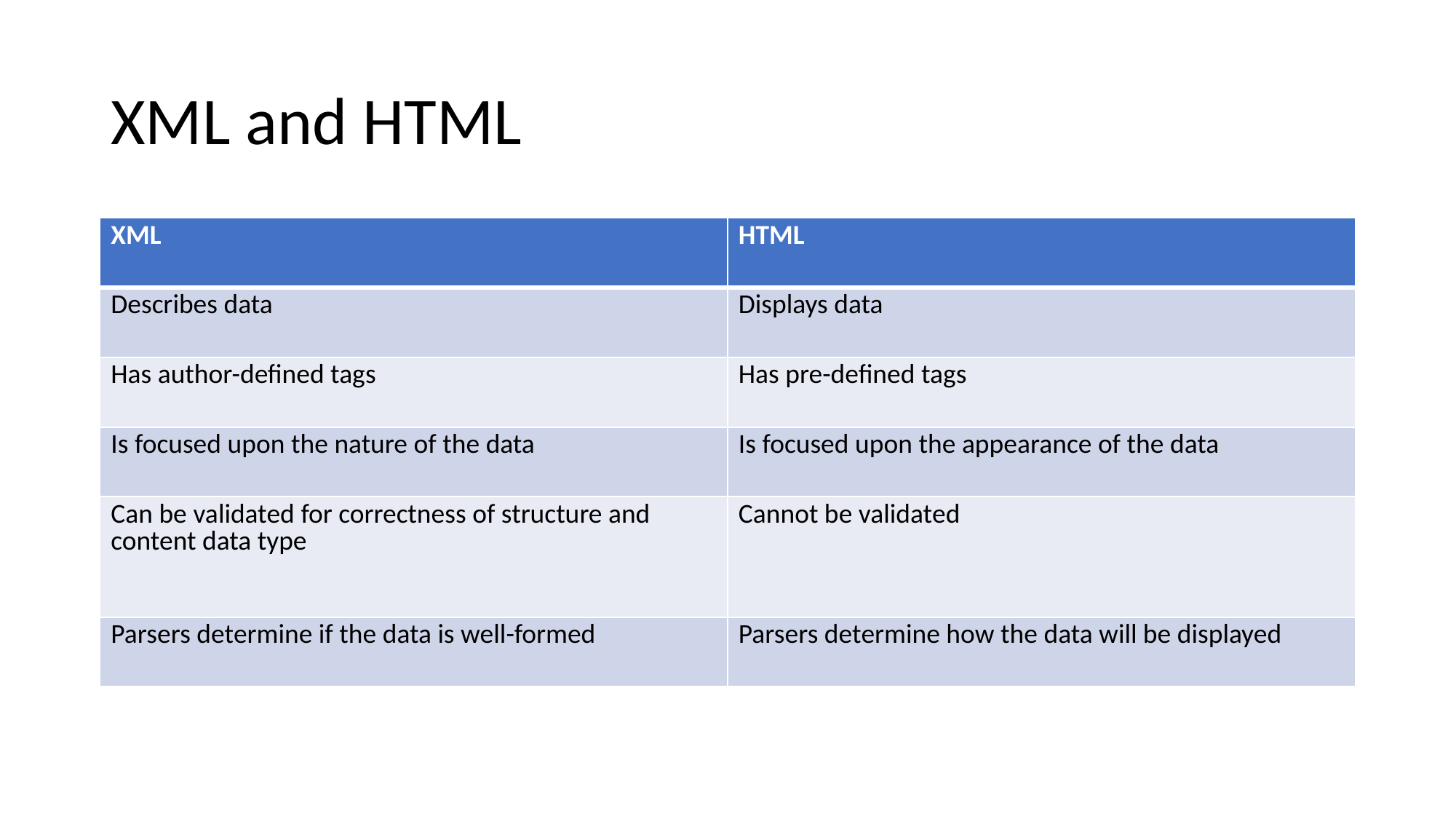

# XML and HTML
| XML | HTML |
| --- | --- |
| Describes data | Displays data |
| Has author-defined tags | Has pre-defined tags |
| Is focused upon the nature of the data | Is focused upon the appearance of the data |
| Can be validated for correctness of structure and content data type | Cannot be validated |
| Parsers determine if the data is well-formed | Parsers determine how the data will be displayed |